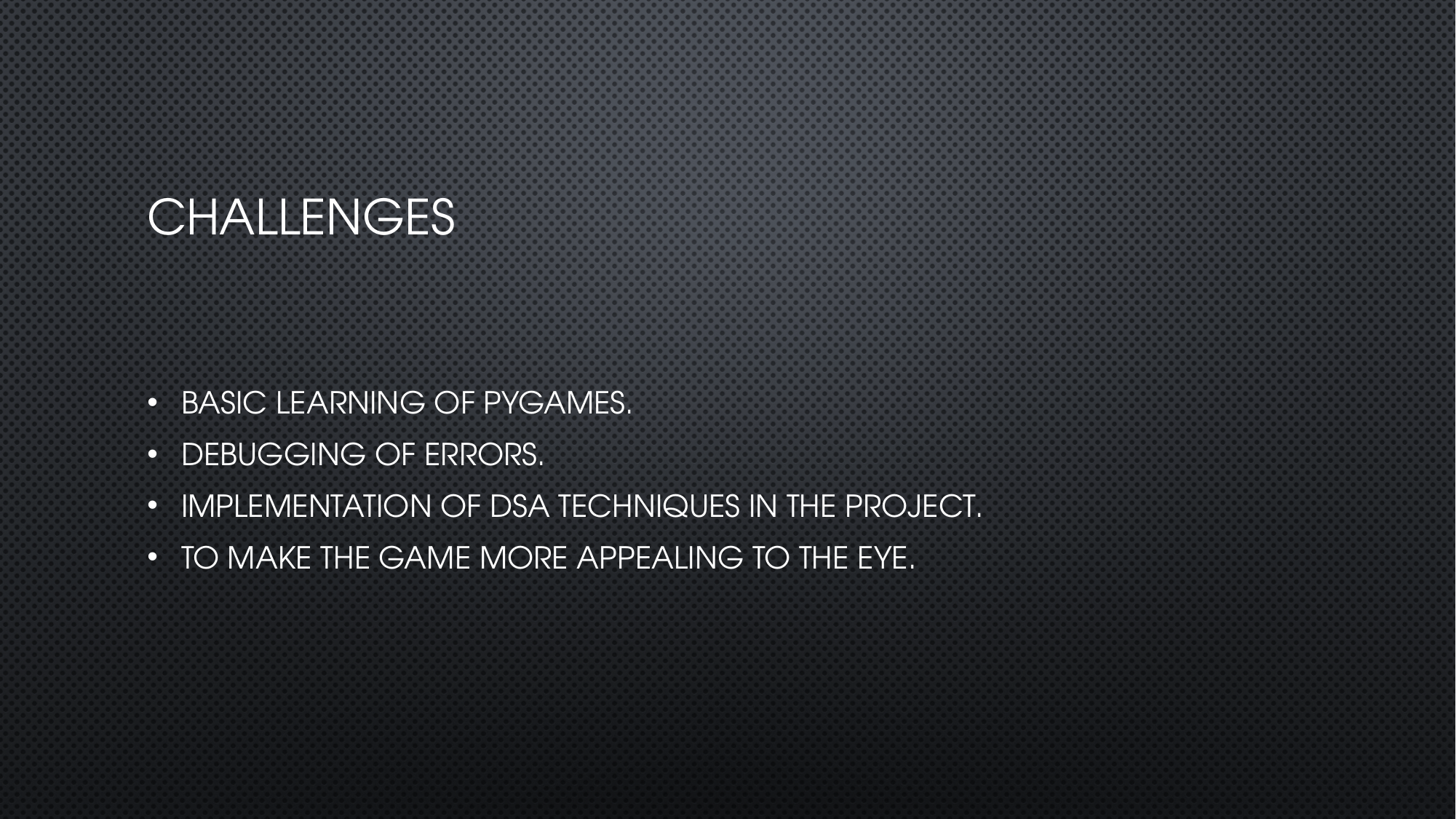

# challenges
Basic learning of pygames.
Debugging of errors.
Implementation of dsa techniques in the project.
To make the game more appealing to the eye.